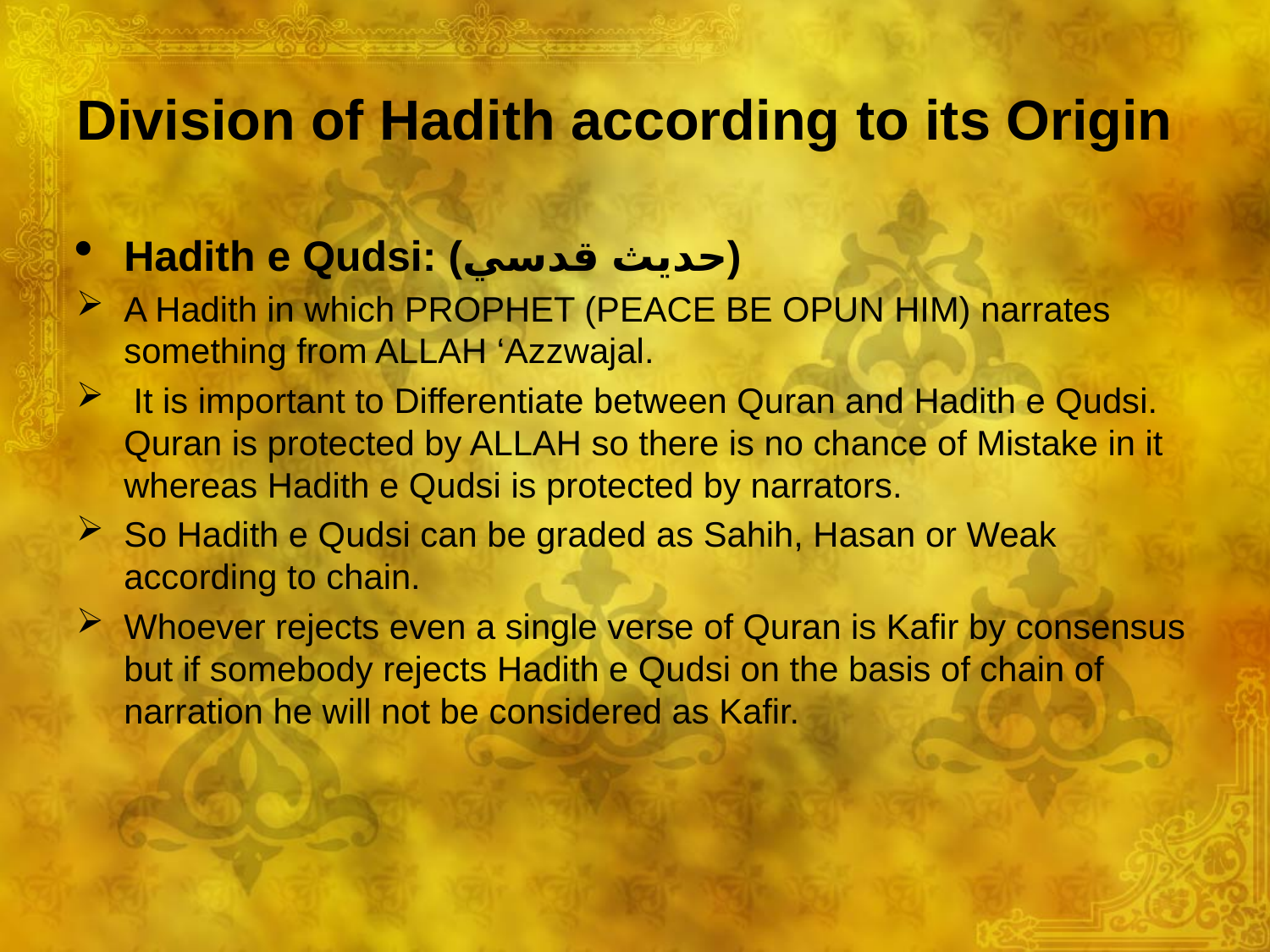

# Division of Hadith according to its Origin
Hadith e Qudsi: (حديث قدسي)
A Hadith in which PROPHET (PEACE BE OPUN HIM) narrates something from ALLAH ‘Azzwajal.
 It is important to Differentiate between Quran and Hadith e Qudsi. Quran is protected by ALLAH so there is no chance of Mistake in it whereas Hadith e Qudsi is protected by narrators.
So Hadith e Qudsi can be graded as Sahih, Hasan or Weak according to chain.
Whoever rejects even a single verse of Quran is Kafir by consensus but if somebody rejects Hadith e Qudsi on the basis of chain of narration he will not be considered as Kafir.